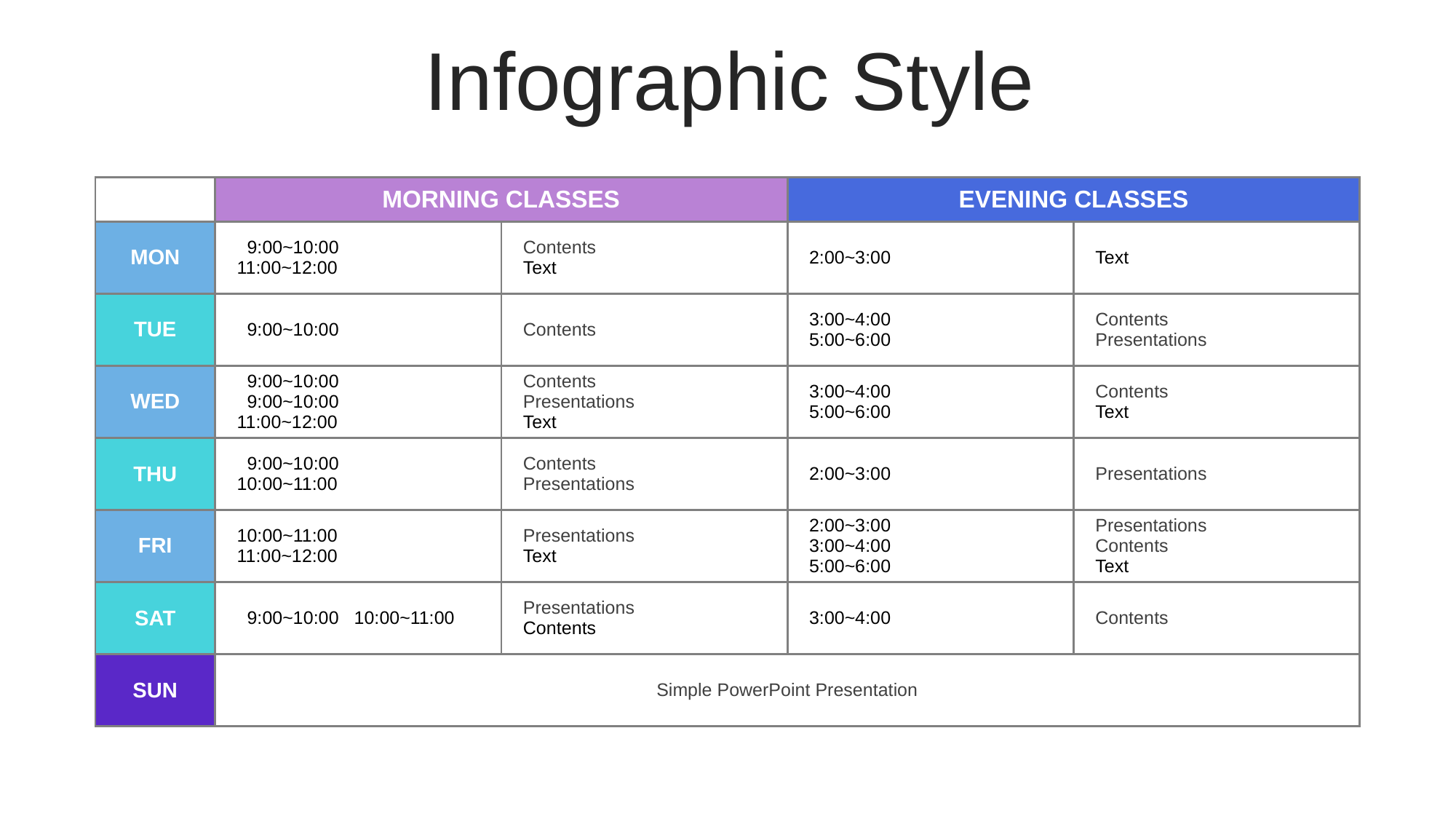

Infographic Style
|  | MORNING CLASSES |  | EVENING CLASSES |  |
| --- | --- | --- | --- | --- |
| MON | 9:00~10:00 11:00~12:00 | Contents Text | 2:00~3:00 | Text |
| TUE | 9:00~10:00 | Contents | 3:00~4:00 5:00~6:00 | Contents Presentations |
| WED | 9:00~10:00 9:00~10:00 11:00~12:00 | Contents Presentations Text | 3:00~4:00 5:00~6:00 | Contents Text |
| THU | 9:00~10:00 10:00~11:00 | Contents Presentations | 2:00~3:00 | Presentations |
| FRI | 10:00~11:00 11:00~12:00 | Presentations Text | 2:00~3:00 3:00~4:00 5:00~6:00 | Presentations Contents Text |
| SAT | 9:00~10:00 10:00~11:00 | Presentations Contents | 3:00~4:00 | Contents |
| SUN | Simple PowerPoint Presentation |  |  |  |